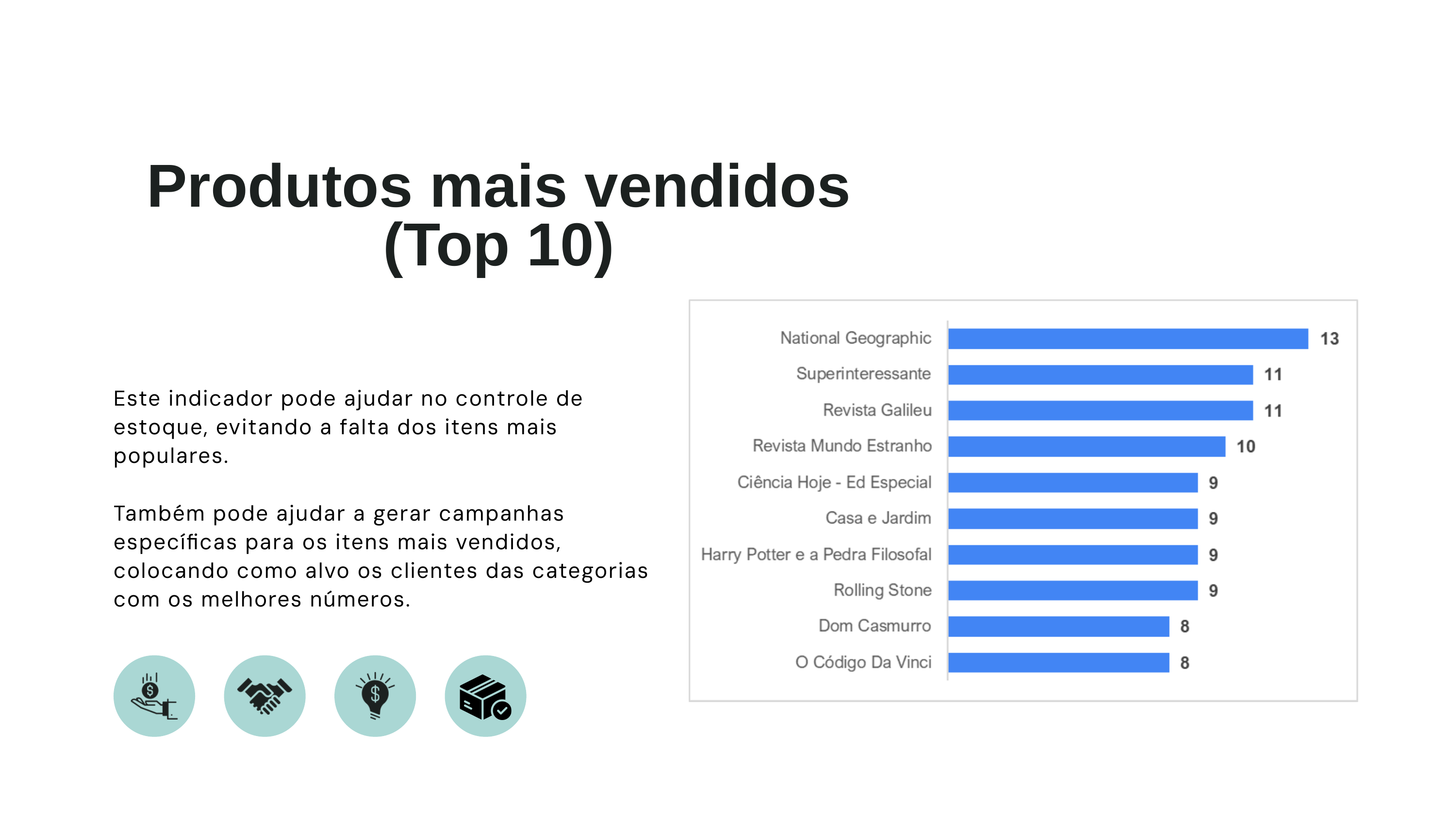

Produtos mais vendidos
(Top 10)

Este indicador pode ajudar no controle de estoque, evitando a falta dos itens mais populares.

Também pode ajudar a gerar campanhas específicas para os itens mais vendidos, colocando como alvo os clientes das categorias com os melhores números.